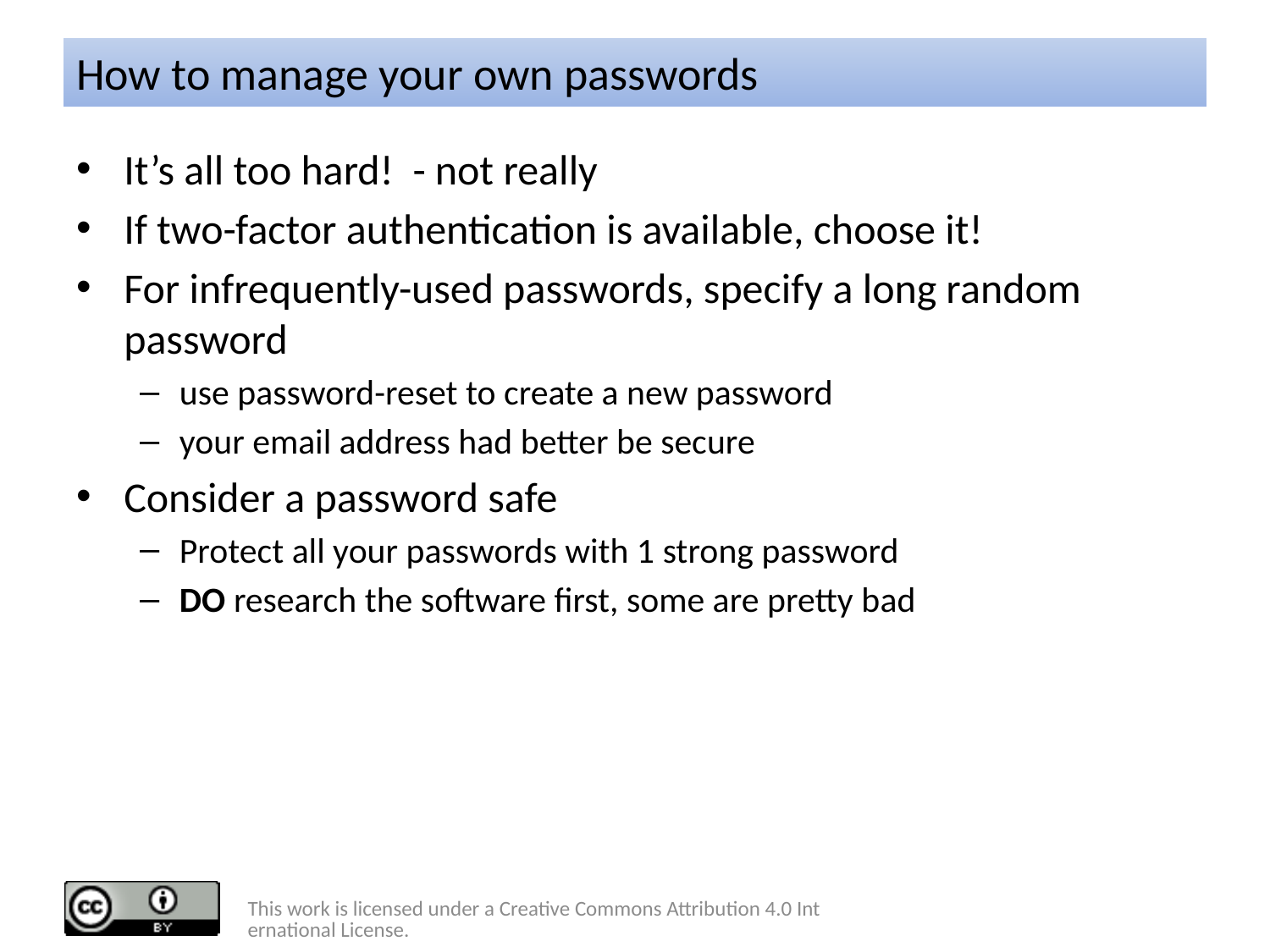

# How to manage your own passwords
It’s all too hard!  - not really
If two-factor authentication is available, choose it!
For infrequently-used passwords, specify a long random password
use password-reset to create a new password
your email address had better be secure
Consider a password safe
Protect all your passwords with 1 strong password
DO research the software first, some are pretty bad

This work is licensed under a Creative Commons Attribution 4.0 International License.